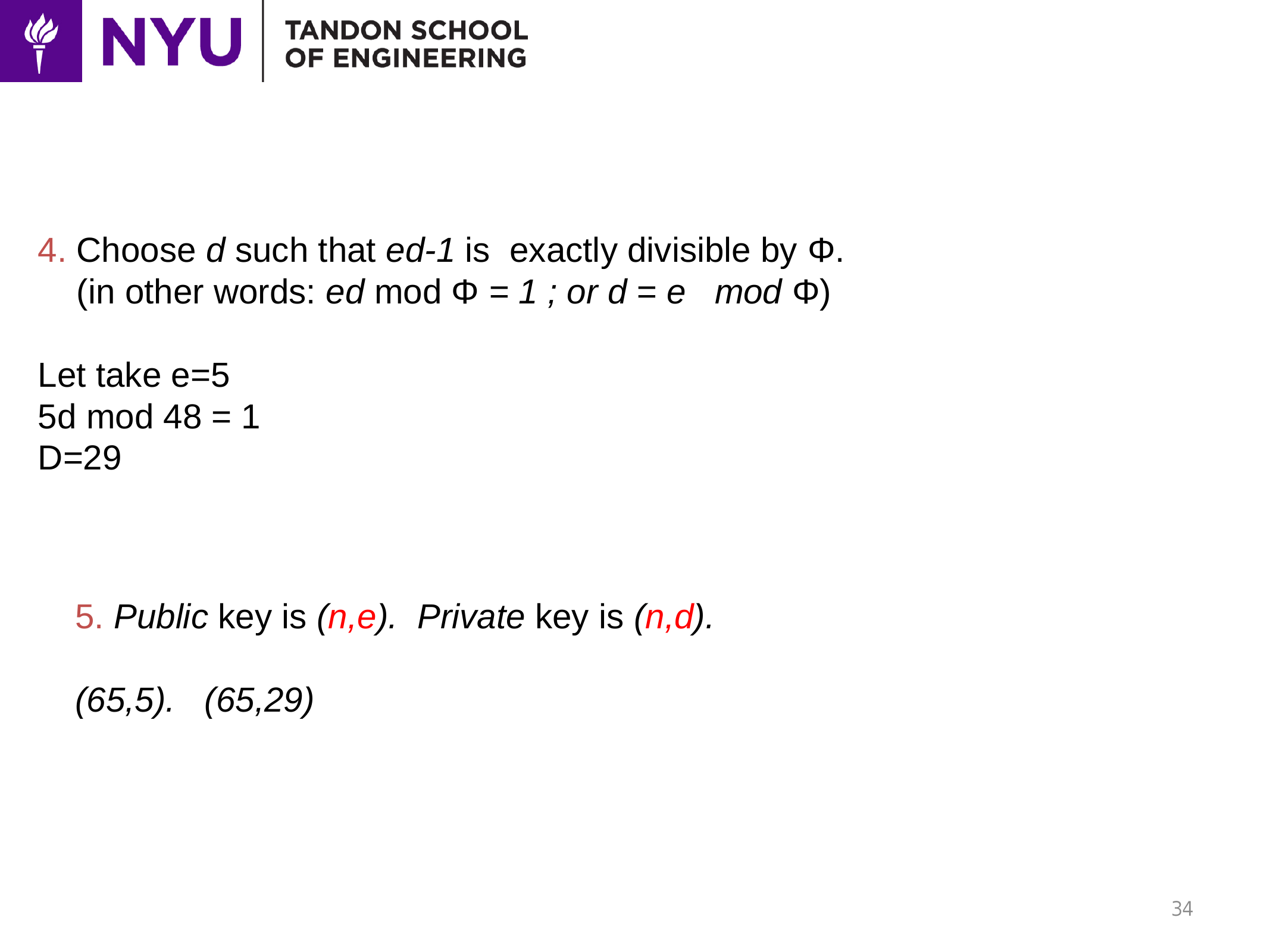

#
4. Choose d such that ed-1 is  exactly divisible by Φ.
    (in other words: ed mod Φ = 1 ; or d = e   mod Φ)

Let take e=5
5d mod 48 = 1
D=29

5. Public key is (n,e).  Private key is (n,d).

(65,5).   (65,29)
34